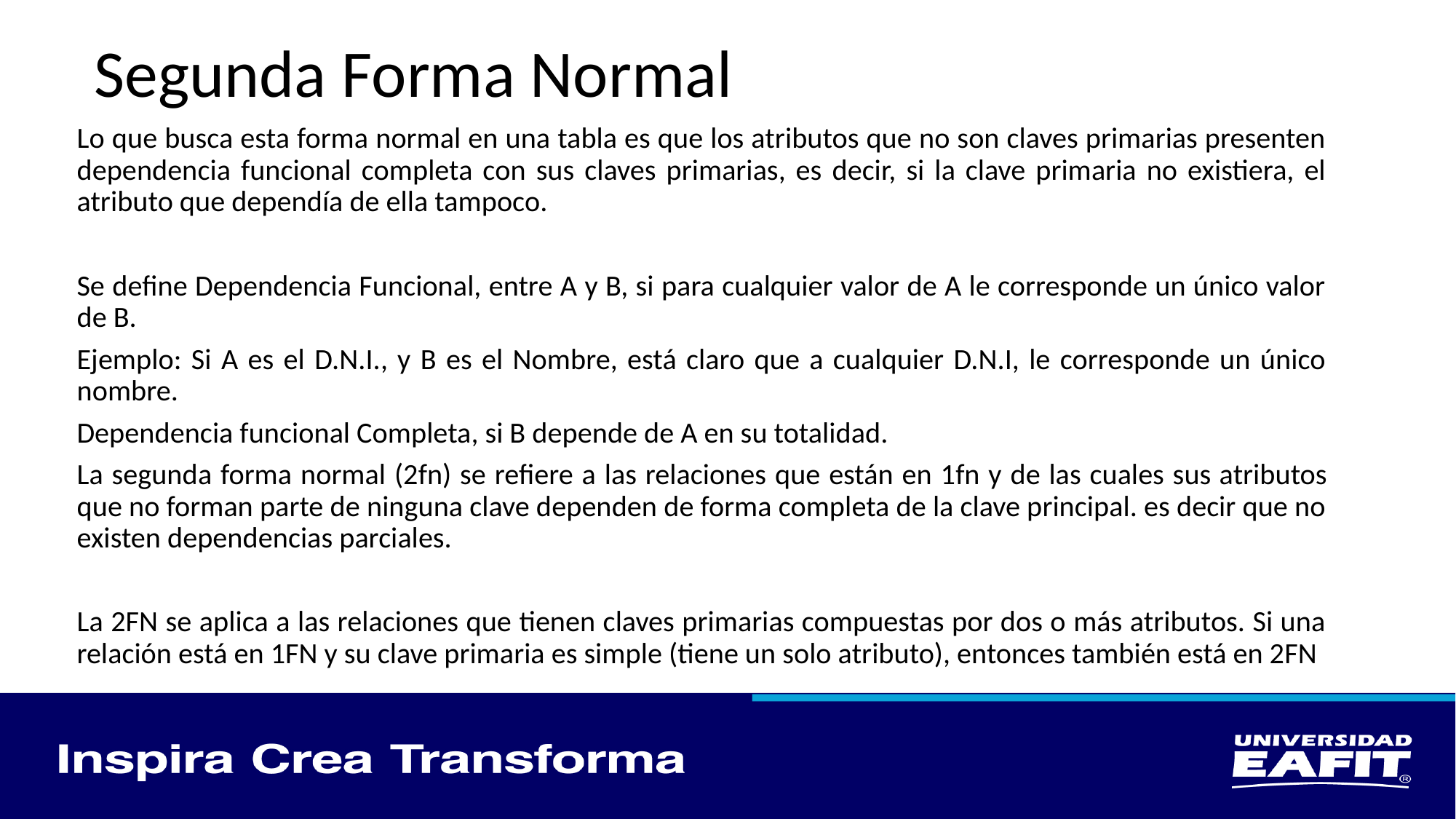

# Segunda Forma Normal
Lo que busca esta forma normal en una tabla es que los atributos que no son claves primarias presenten dependencia funcional completa con sus claves primarias, es decir, si la clave primaria no existiera, el atributo que dependía de ella tampoco.

Se define Dependencia Funcional, entre A y B, si para cualquier valor de A le corresponde un único valor de B.
Ejemplo: Si A es el D.N.I., y B es el Nombre, está claro que a cualquier D.N.I, le corresponde un único nombre.
Dependencia funcional Completa, si B depende de A en su totalidad.
La segunda forma normal (2fn) se refiere a las relaciones que están en 1fn y de las cuales sus atributos que no forman parte de ninguna clave dependen de forma completa de la clave principal. es decir que no existen dependencias parciales.

La 2FN se aplica a las relaciones que tienen claves primarias compuestas por dos o más atributos. Si una relación está en 1FN y su clave primaria es simple (tiene un solo atributo), entonces también está en 2FN